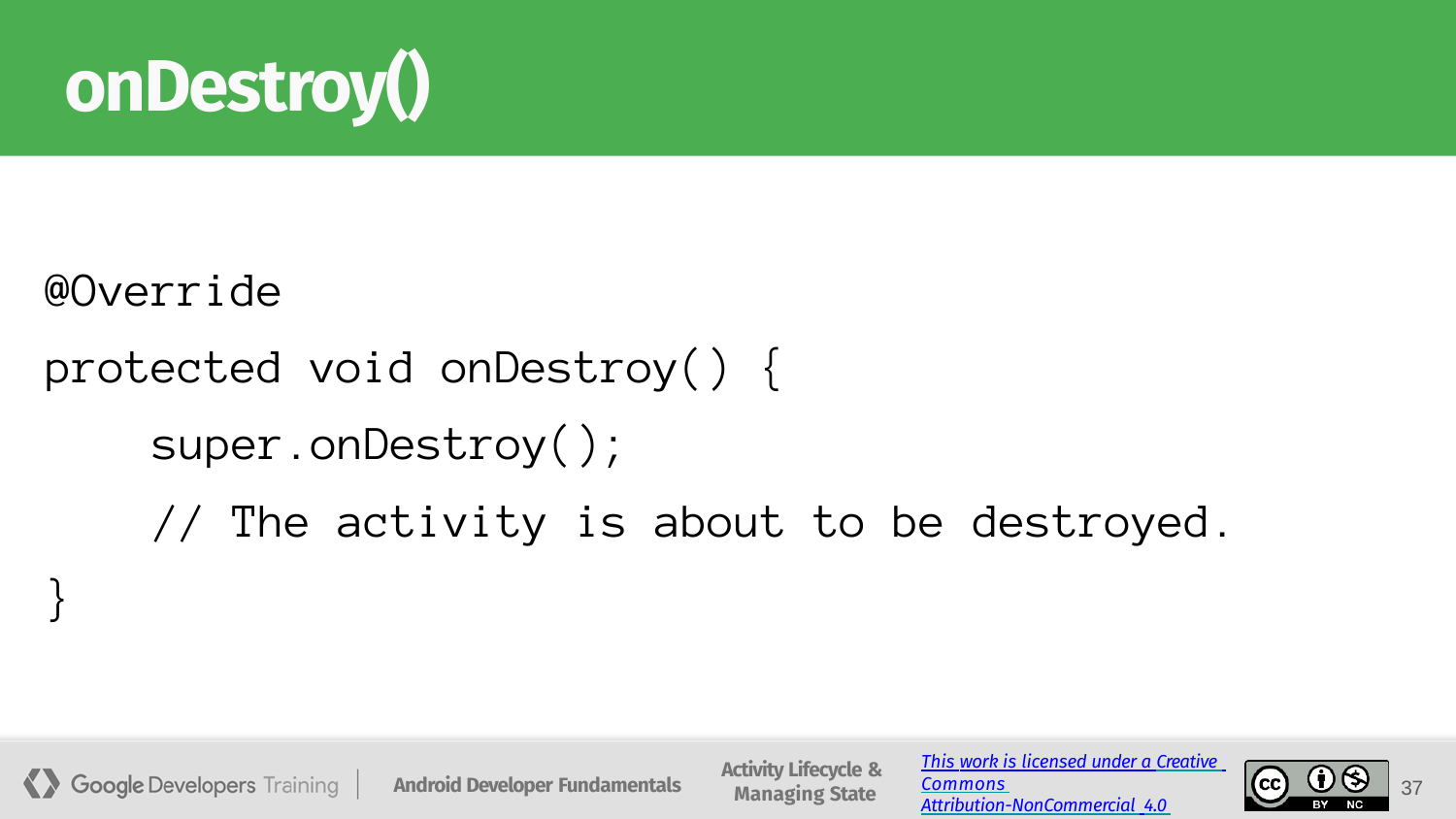

# onDestroy()
@Override
protected void onDestroy() {
super.onDestroy();
// The activity is about to be destroyed.
}
This work is licensed under a Creative  Commons Attribution-NonCommercial  4.0 International License
Activity Lifecycle &  Managing State

Android Developer Fundamentals
37